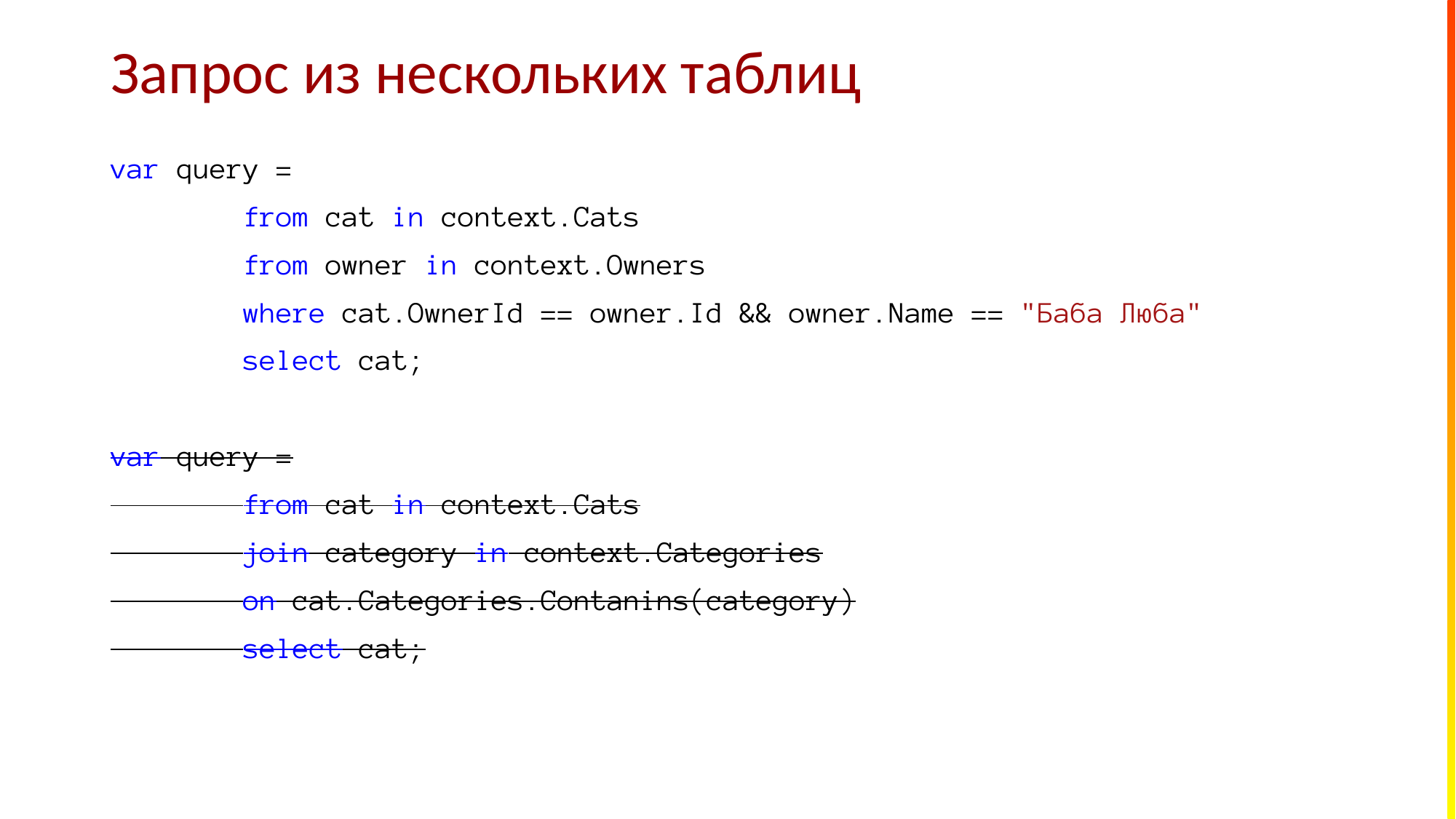

# Запрос из нескольких таблиц
var query =
        from cat in context.Cats
        from owner in context.Owners
        where cat.OwnerId == owner.Id && owner.Name == "Баба Люба"
        select cat;

var query =
        from cat in context.Cats
        join category in context.Categories
        on cat.Categories.Contanins(category)
        select cat;